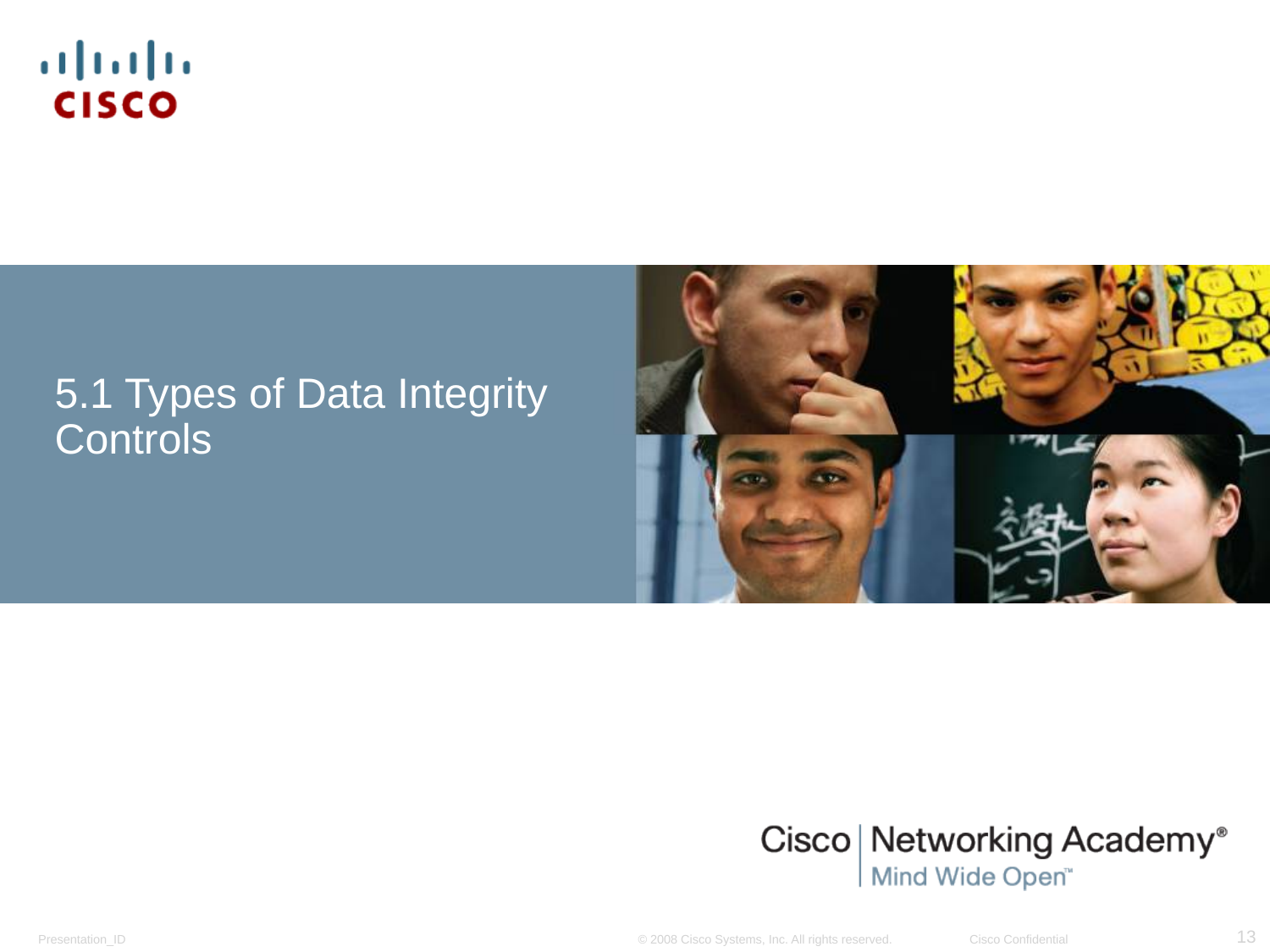

# 5.1 Types of Data Integrity Controls